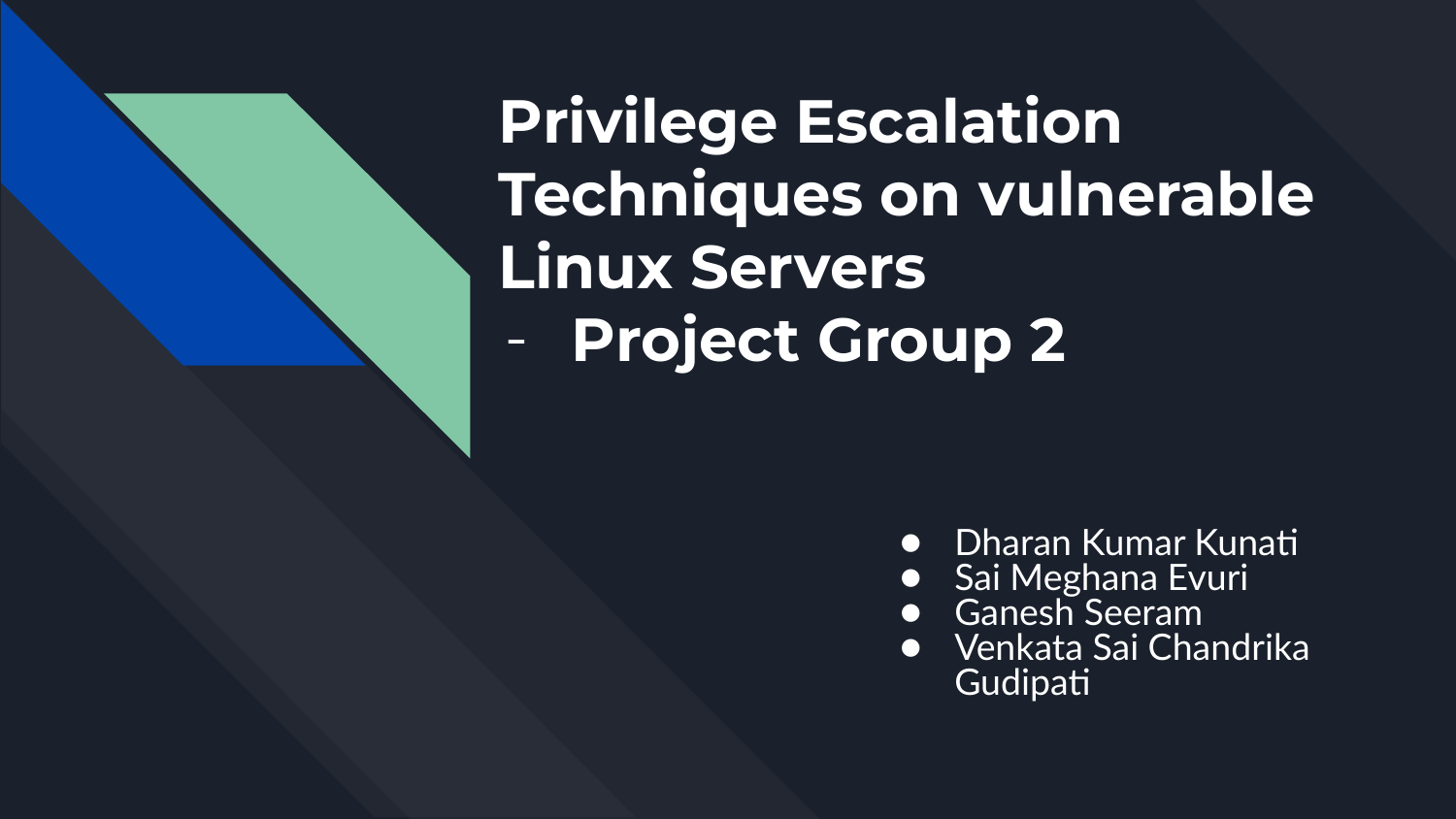

# Privilege Escalation Techniques on vulnerable Linux Servers
Project Group 2
Dharan Kumar Kunati
Sai Meghana Evuri
Ganesh Seeram
Venkata Sai Chandrika Gudipati